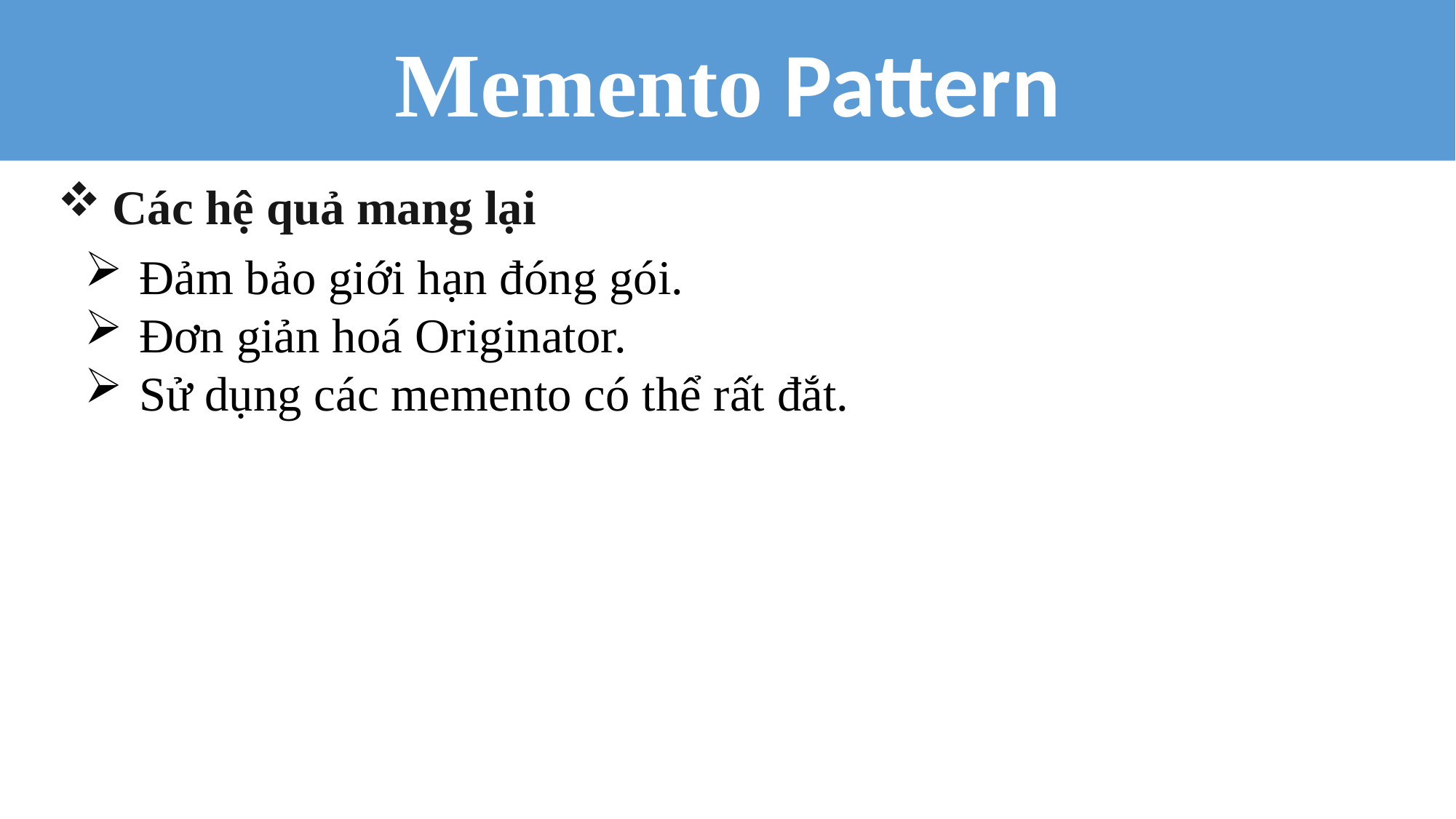

Memento Pattern
Các hệ quả mang lại
Đảm bảo giới hạn đóng gói.
Đơn giản hoá Originator.
Sử dụng các memento có thể rất đắt.